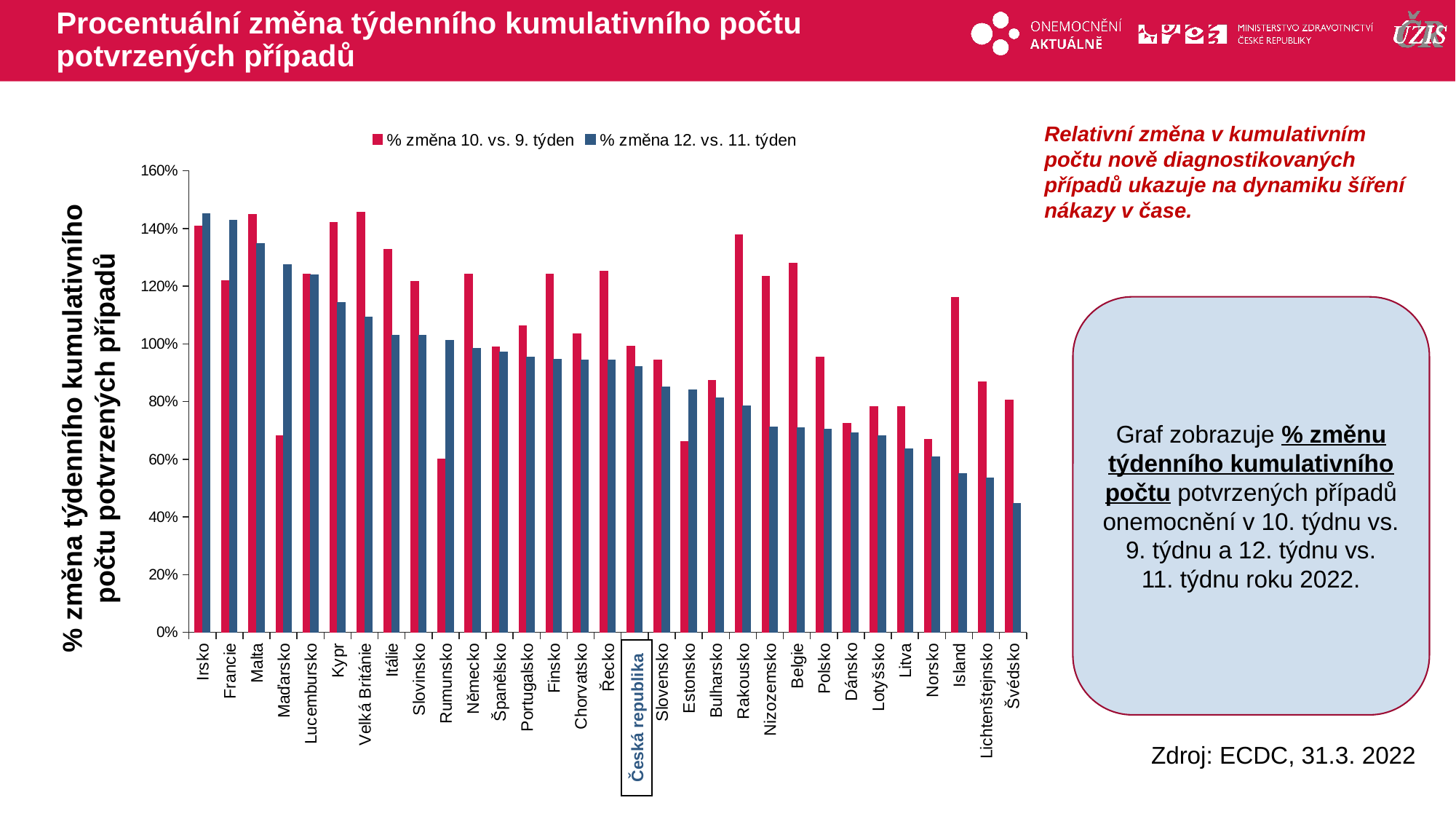

# Procentuální změna týdenního kumulativního počtu potvrzených případů
Relativní změna v kumulativním počtu nově diagnostikovaných případů ukazuje na dynamiku šíření nákazy v čase.

### Chart

| Category | % změna 10. vs. 9. týden | % změna 12. vs. 11. týden |
|---|---|---|
| Irsko | 1.4087394353533538 | 1.4522366364060229 |
| Francie | 1.2197706884303392 | 1.4289690326587514 |
| Malta | 1.4487951807228916 | 1.348373557187828 |
| Maďarsko | 0.6826849733028223 | 1.2740869565217392 |
| Lucembursko | 1.2414569265397994 | 1.239402451481103 |
| Kypr | 1.422501100836636 | 1.1434243964421855 |
| Velká Británie | 1.4558226436140547 | 1.0941188738741803 |
| Itálie | 1.3270490988476566 | 1.0295658866490904 |
| Slovinsko | 1.2179781003310415 | 1.0289953859060403 |
| Rumunsko | 0.599927366186166 | 1.0138183383555748 |
| Německo | 1.2424834368751023 | 0.983907112782109 |
| Španělsko | 0.9888211104120506 | 0.9725020586225624 |
| Portugalsko | 1.062279046277345 | 0.9543578377374016 |
| Finsko | 1.2418957245474063 | 0.9459371238549891 |
| Chorvatsko | 1.035311958405546 | 0.945511010728402 |
| Řecko | 1.2530103045038787 | 0.9434409394912844 |
| Česká republika | 0.9924580490503412 | 0.922134182464455 |
| Slovensko | 0.9439771217977098 | 0.8511370993291734 |
| Estonsko | 0.6608883595783159 | 0.8412510258046868 |
| Bulharsko | 0.8732232039953899 | 0.8136592130351881 |
| Rakousko | 1.3795369671995439 | 0.7865729691505348 |
| Nizozemsko | 1.2357786048745347 | 0.7117908800601108 |
| Belgie | 1.2802253293534125 | 0.7101527225375437 |
| Polsko | 0.9545992402067635 | 0.7049777815159034 |
| Dánsko | 0.7259988131018243 | 0.6920332936979786 |
| Lotyšsko | 0.7839956952878776 | 0.6822521078670476 |
| Litva | 0.7834625462600286 | 0.6352142186258218 |
| Norsko | 0.6701637462331989 | 0.6089224073240282 |
| Island | 1.1624741047647233 | 0.5514910238113122 |
| Lichtenštejnsko | 0.8676716917922948 | 0.5356265356265356 |
| Švédsko | 0.8061428001595532 | 0.4467834881806421 |
Graf zobrazuje % změnu týdenního kumulativního počtu potvrzených případů onemocnění v 10. týdnu vs. 9. týdnu a 12. týdnu vs. 11. týdnu roku 2022.
% změna týdenního kumulativního počtu potvrzených případů
Česká republika
Zdroj: ECDC, 31.3. 2022